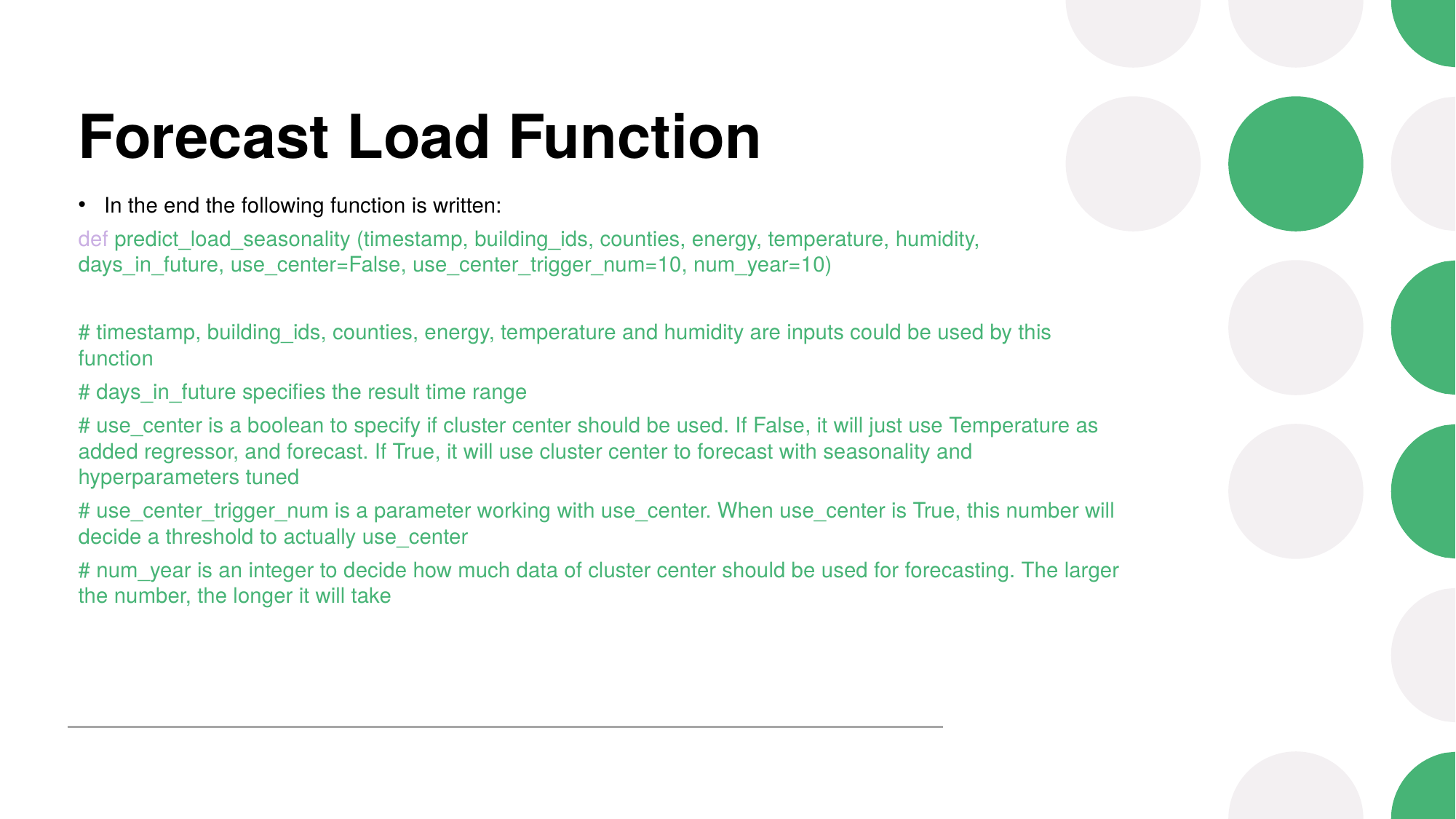

# Forecast Load Function
In the end the following function is written:
def predict_load_seasonality (timestamp, building_ids, counties, energy, temperature, humidity, days_in_future, use_center=False, use_center_trigger_num=10, num_year=10)

# timestamp, building_ids, counties, energy, temperature and humidity are inputs could be used by this function
# days_in_future specifies the result time range
# use_center is a boolean to specify if cluster center should be used. If False, it will just use Temperature as added regressor, and forecast. If True, it will use cluster center to forecast with seasonality and hyperparameters tuned
# use_center_trigger_num is a parameter working with use_center. When use_center is True, this number will decide a threshold to actually use_center
# num_year is an integer to decide how much data of cluster center should be used for forecasting. The larger the number, the longer it will take